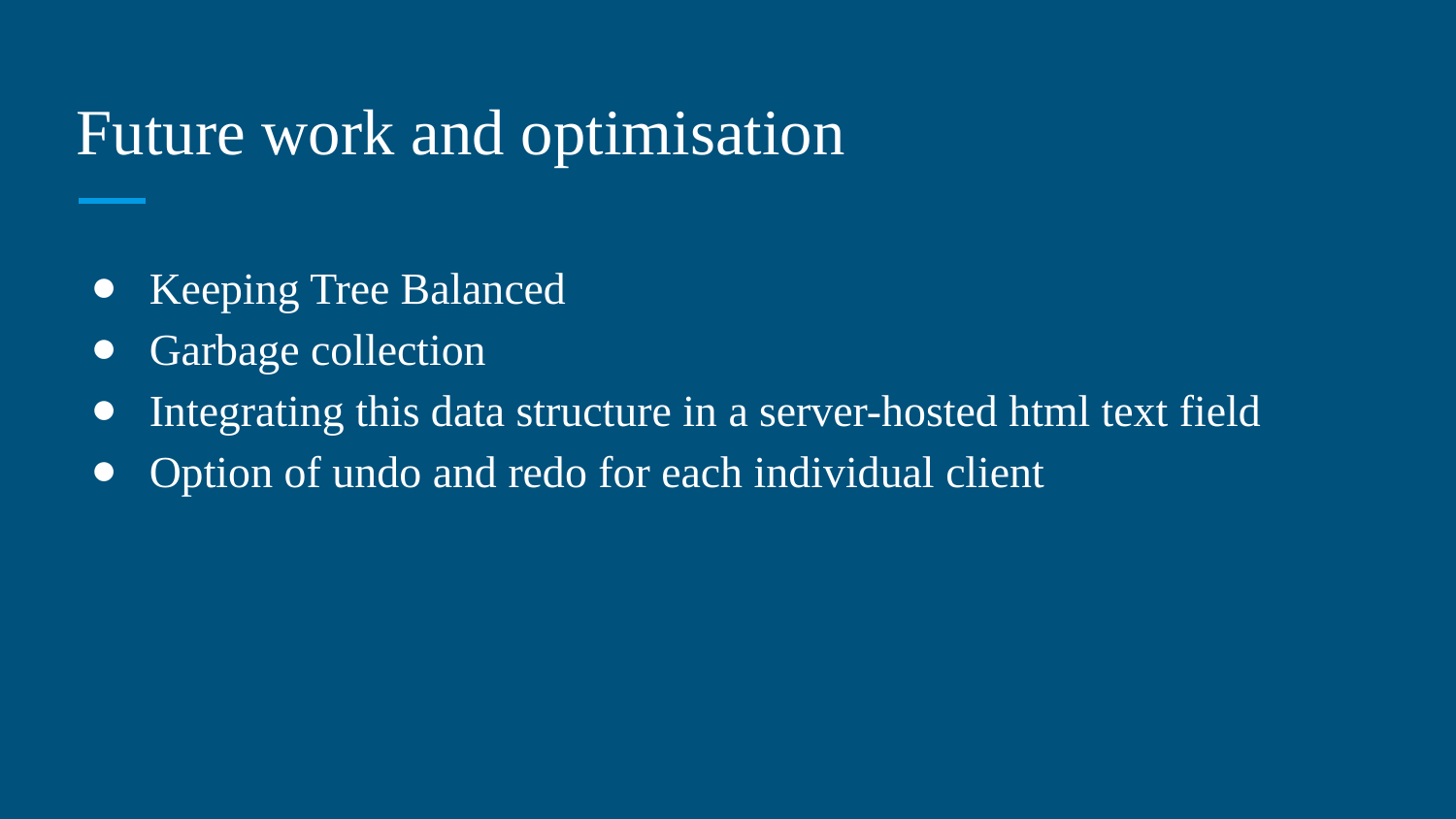

# Future work and optimisation
Keeping Tree Balanced
Garbage collection
Integrating this data structure in a server-hosted html text field
Option of undo and redo for each individual client